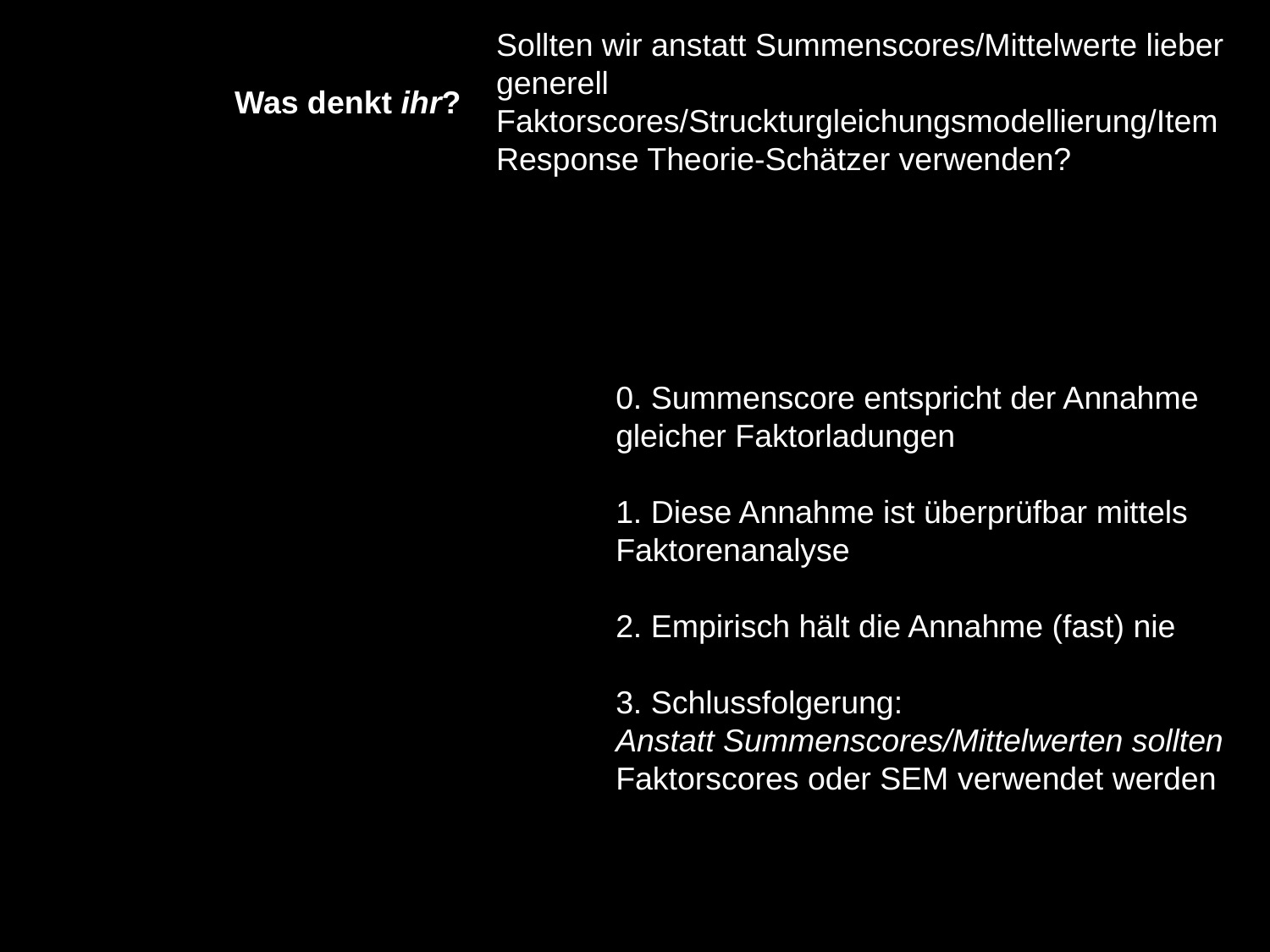

Sollten wir anstatt Summenscores/Mittelwerte lieber generell Faktorscores/Struckturgleichungsmodellierung/Item Response Theorie-Schätzer verwenden?
Was denkt ihr?
0. Summenscore entspricht der Annahme gleicher Faktorladungen

1. Diese Annahme ist überprüfbar mittels Faktorenanalyse

2. Empirisch hält die Annahme (fast) nie

3. Schlussfolgerung:
Anstatt Summenscores/Mittelwerten sollten
Faktorscores oder SEM verwendet werden